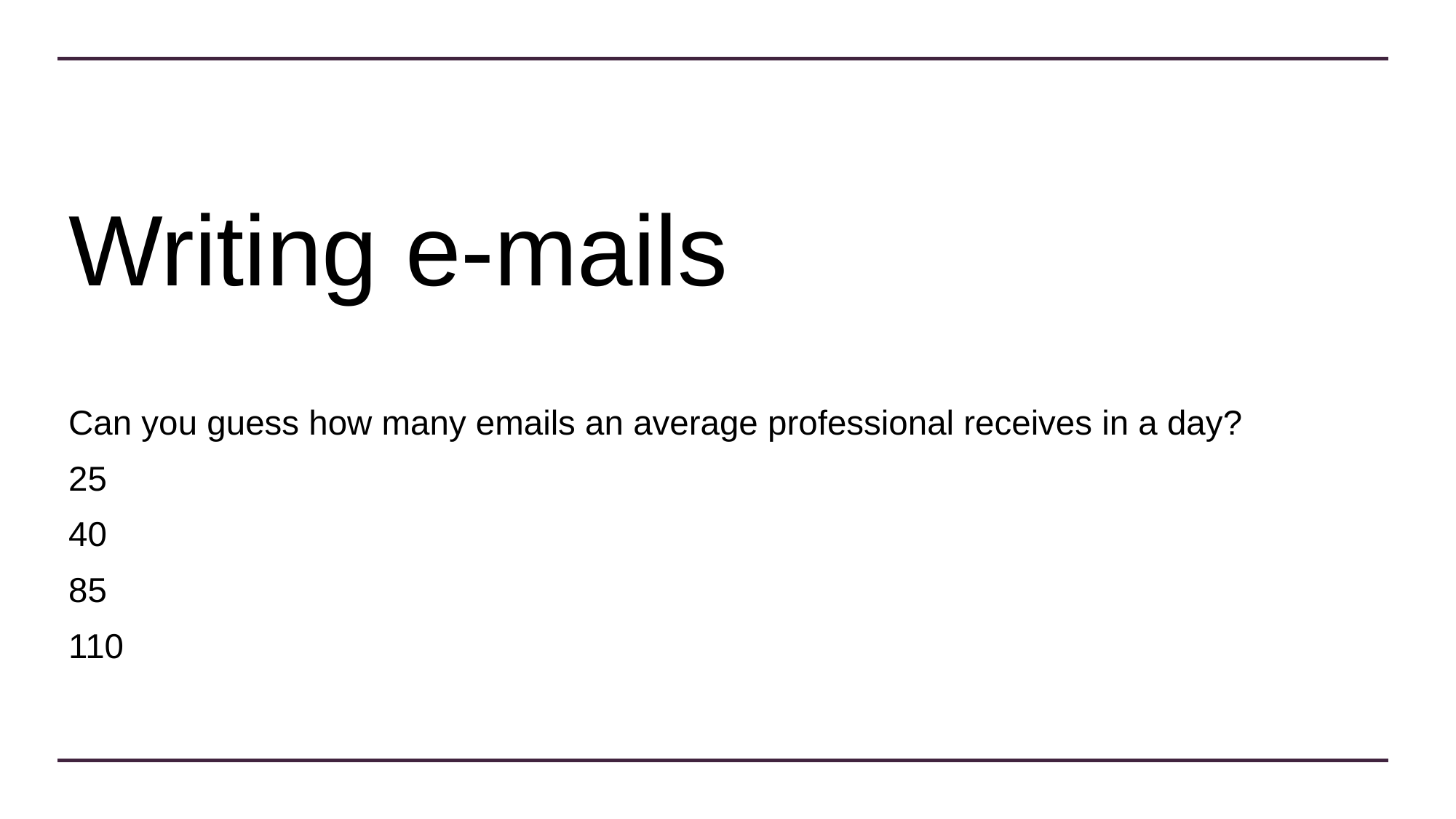

# Writing e-mails
Can you guess how many emails an average professional receives in a day?
25
40
85
110